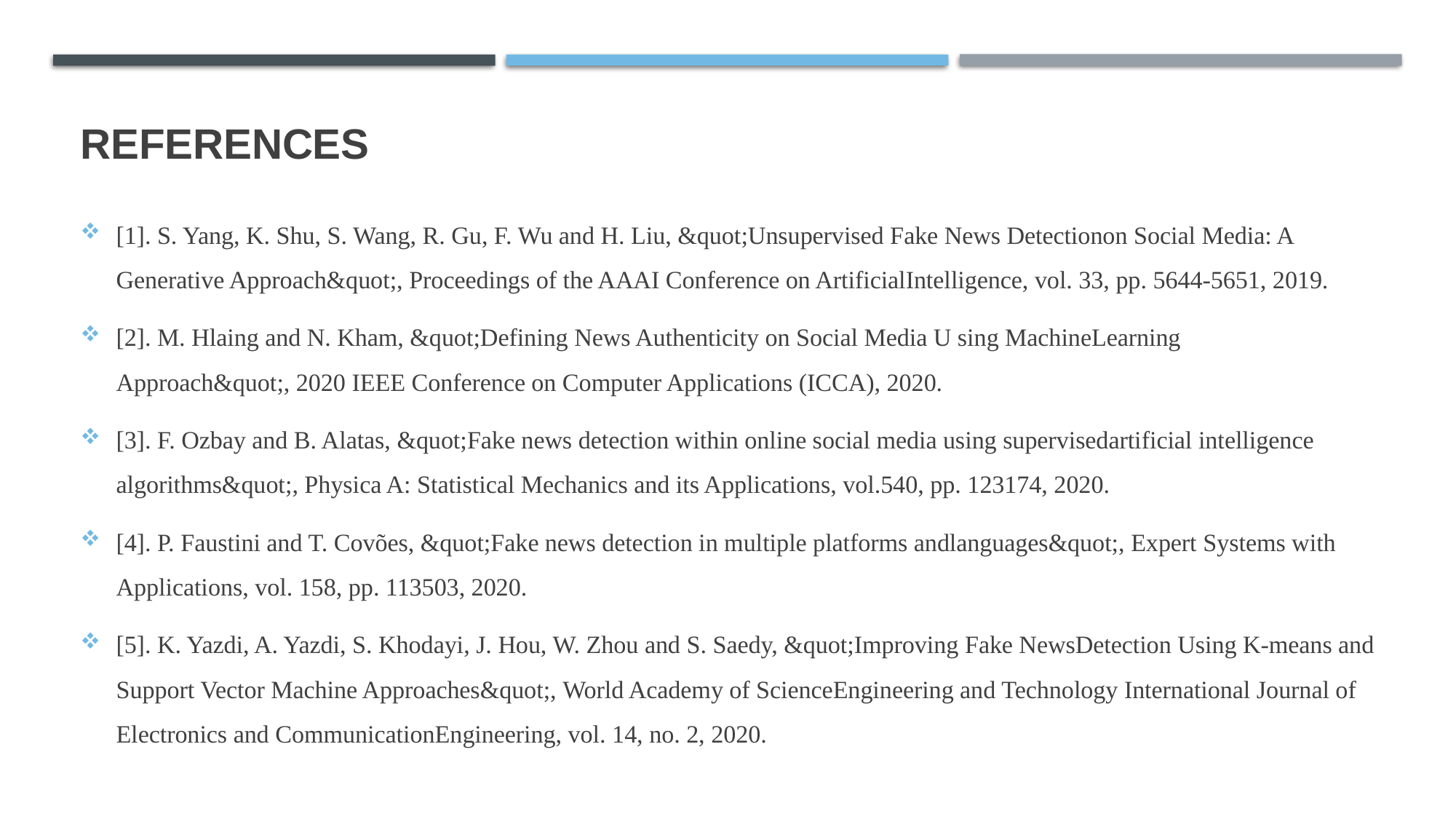

# ReFERENCES
[1]. S. Yang, K. Shu, S. Wang, R. Gu, F. Wu and H. Liu, &quot;Unsupervised Fake News Detectionon Social Media: A Generative Approach&quot;, Proceedings of the AAAI Conference on ArtificialIntelligence, vol. 33, pp. 5644-5651, 2019.
[2]. M. Hlaing and N. Kham, &quot;Defining News Authenticity on Social Media U sing MachineLearning Approach&quot;, 2020 IEEE Conference on Computer Applications (ICCA), 2020.
[3]. F. Ozbay and B. Alatas, &quot;Fake news detection within online social media using supervisedartificial intelligence algorithms&quot;, Physica A: Statistical Mechanics and its Applications, vol.540, pp. 123174, 2020.
[4]. P. Faustini and T. Covões, &quot;Fake news detection in multiple platforms andlanguages&quot;, Expert Systems with Applications, vol. 158, pp. 113503, 2020.
[5]. K. Yazdi, A. Yazdi, S. Khodayi, J. Hou, W. Zhou and S. Saedy, &quot;Improving Fake NewsDetection Using K-means and Support Vector Machine Approaches&quot;, World Academy of ScienceEngineering and Technology International Journal of Electronics and CommunicationEngineering, vol. 14, no. 2, 2020.